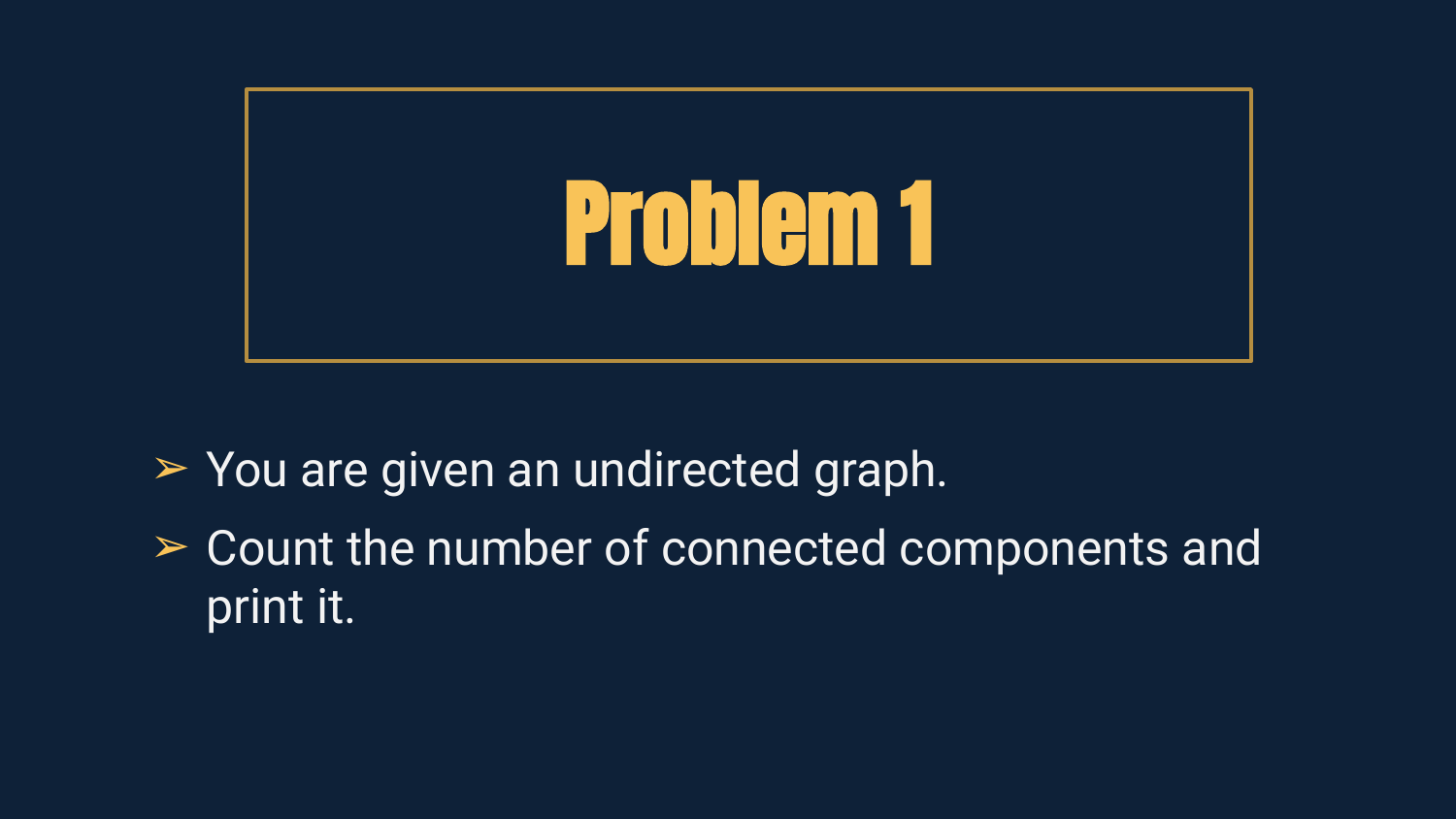

Problem 1
You are given an undirected graph.
Count the number of connected components and print it.